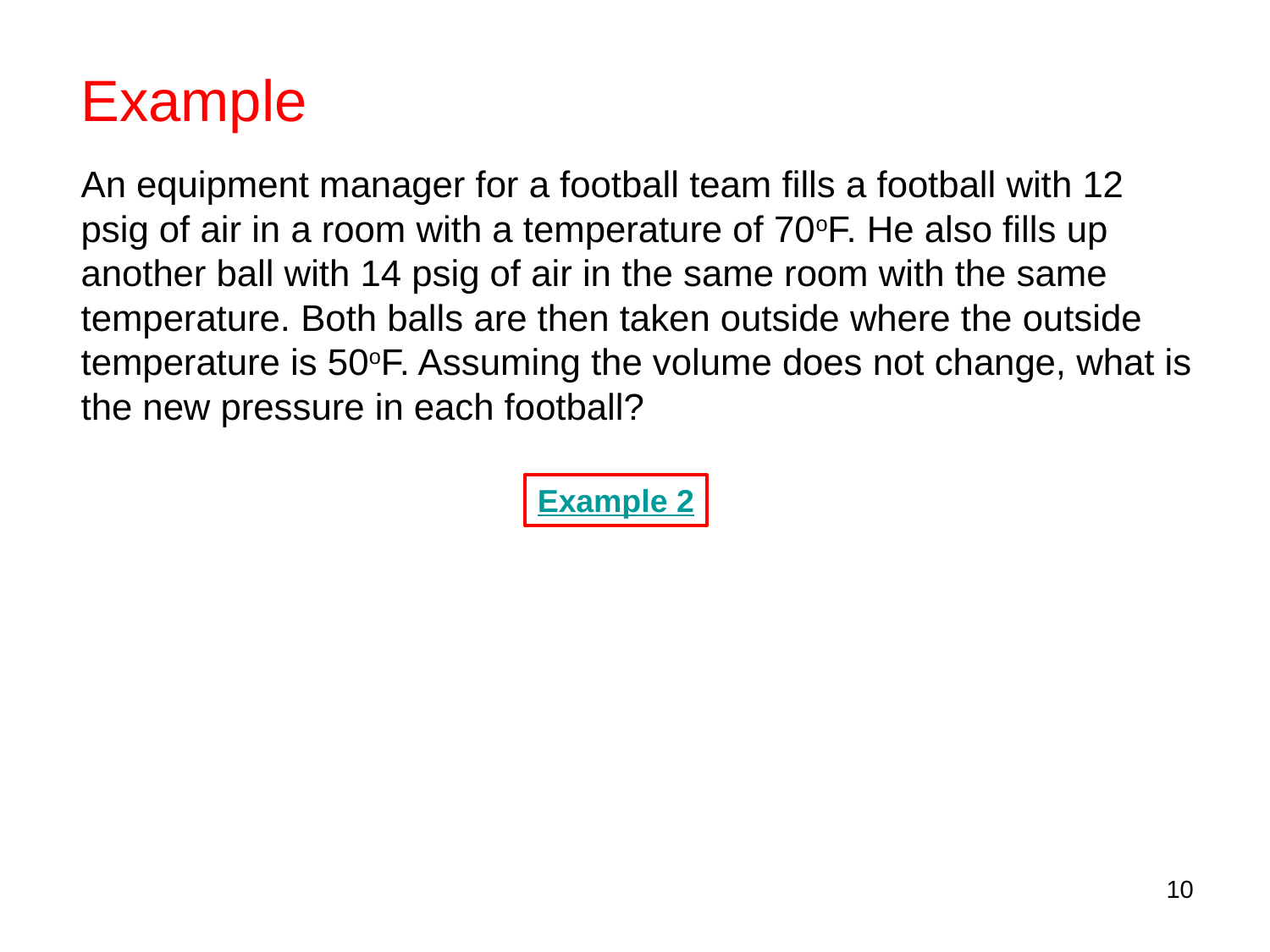

Example
An equipment manager for a football team fills a football with 12 psig of air in a room with a temperature of 70oF. He also fills up another ball with 14 psig of air in the same room with the same temperature. Both balls are then taken outside where the outside temperature is 50oF. Assuming the volume does not change, what is the new pressure in each football?
Example 2
10